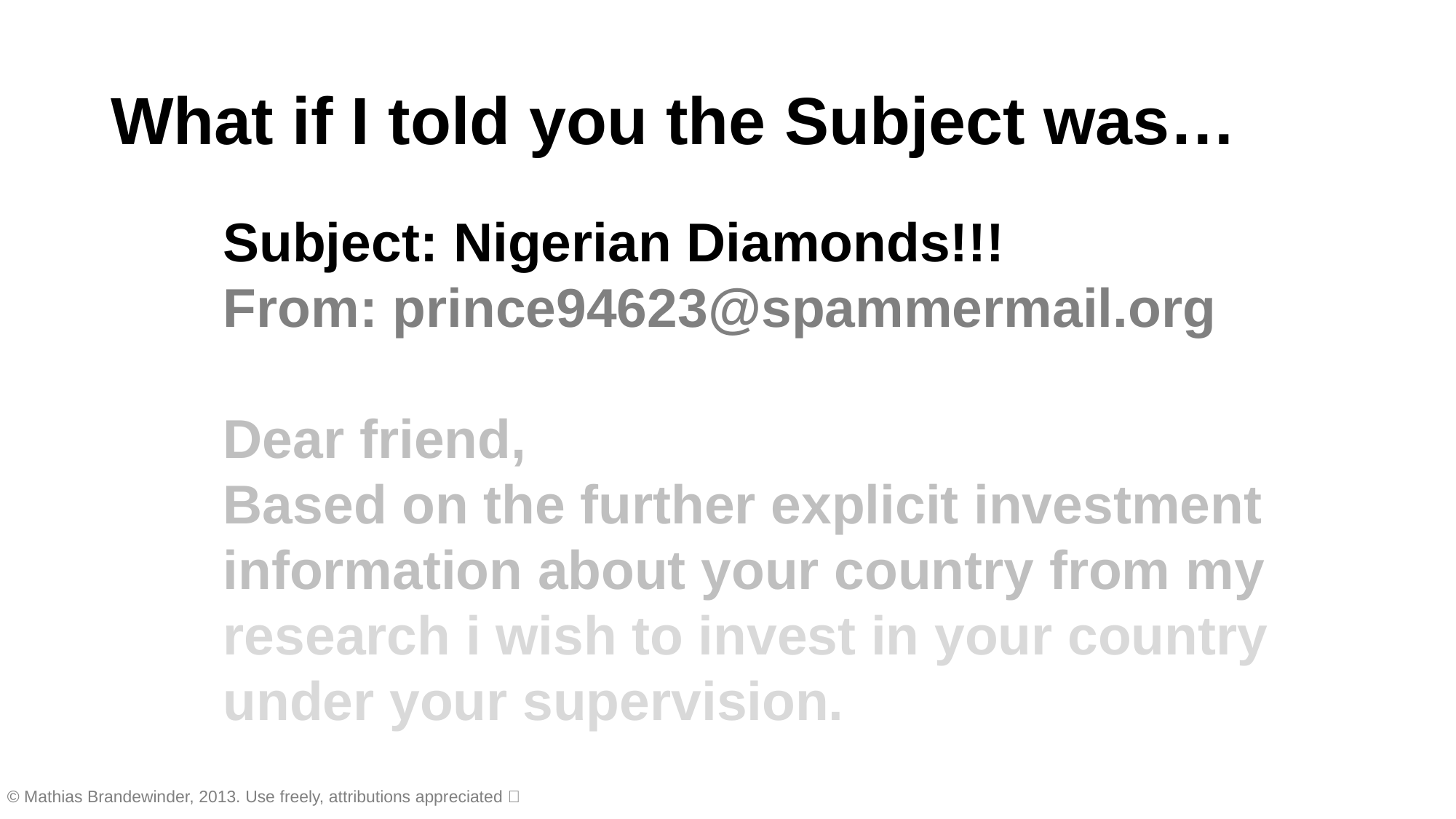

# What if I told you the Subject was…
Subject: Nigerian Diamonds!!!
From: prince94623@spammermail.org
Dear friend,
Based on the further explicit investment information about your country from my research i wish to invest in your country under your supervision.